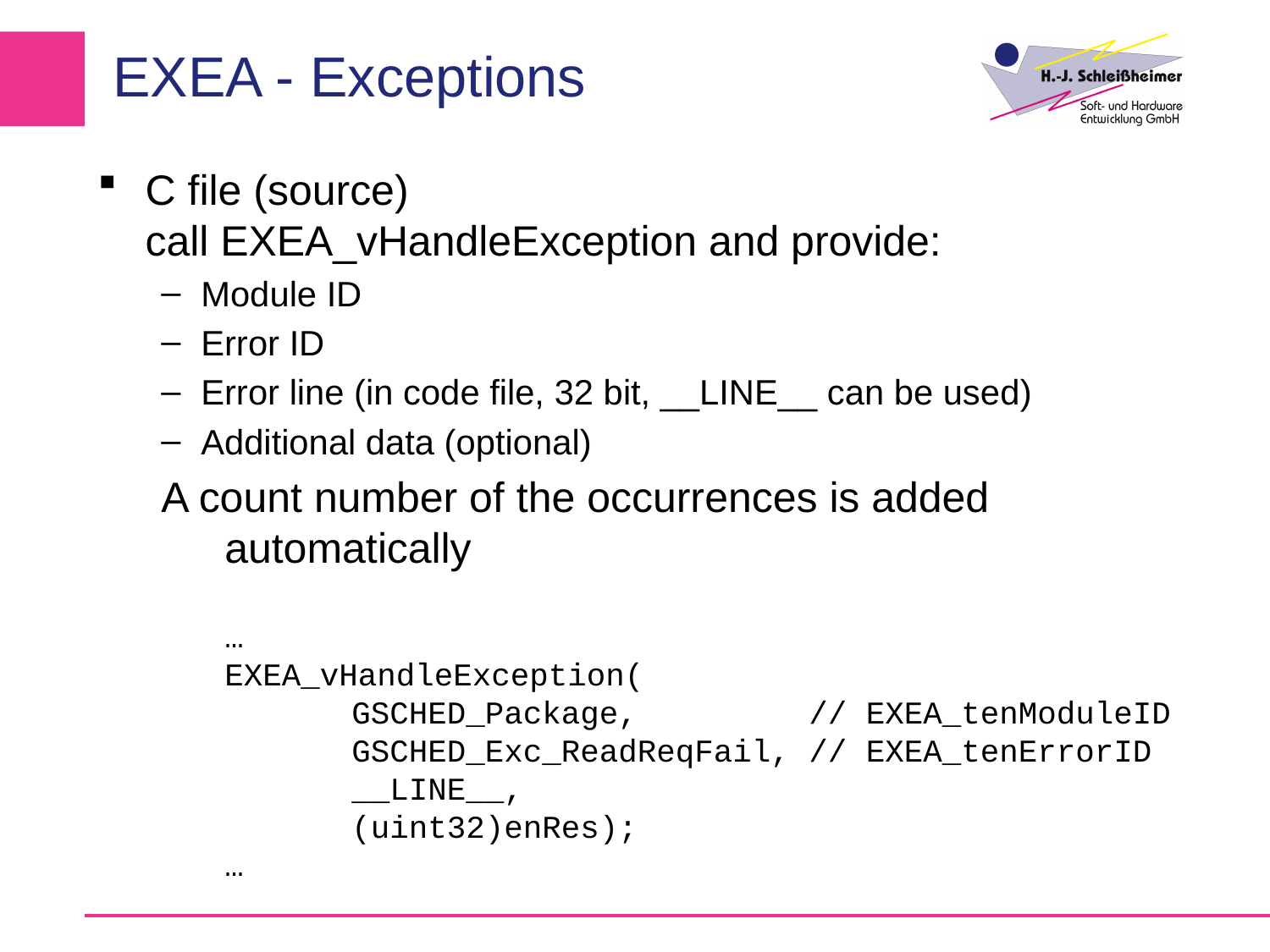

# EXEA - Exceptions
C file (source)
call EXEA_vHandleException and provide:
Module ID
Error ID
Error line (in code file, 32 bit, __LINE__ can be used)
Additional data (optional)
A count number of the occurrences is added automatically
…
EXEA_vHandleException(
	GSCHED_Package,         // EXEA_tenModuleID
	GSCHED_Exc_ReadReqFail, // EXEA_tenErrorID
	__LINE__,
	(uint32)enRes);
…